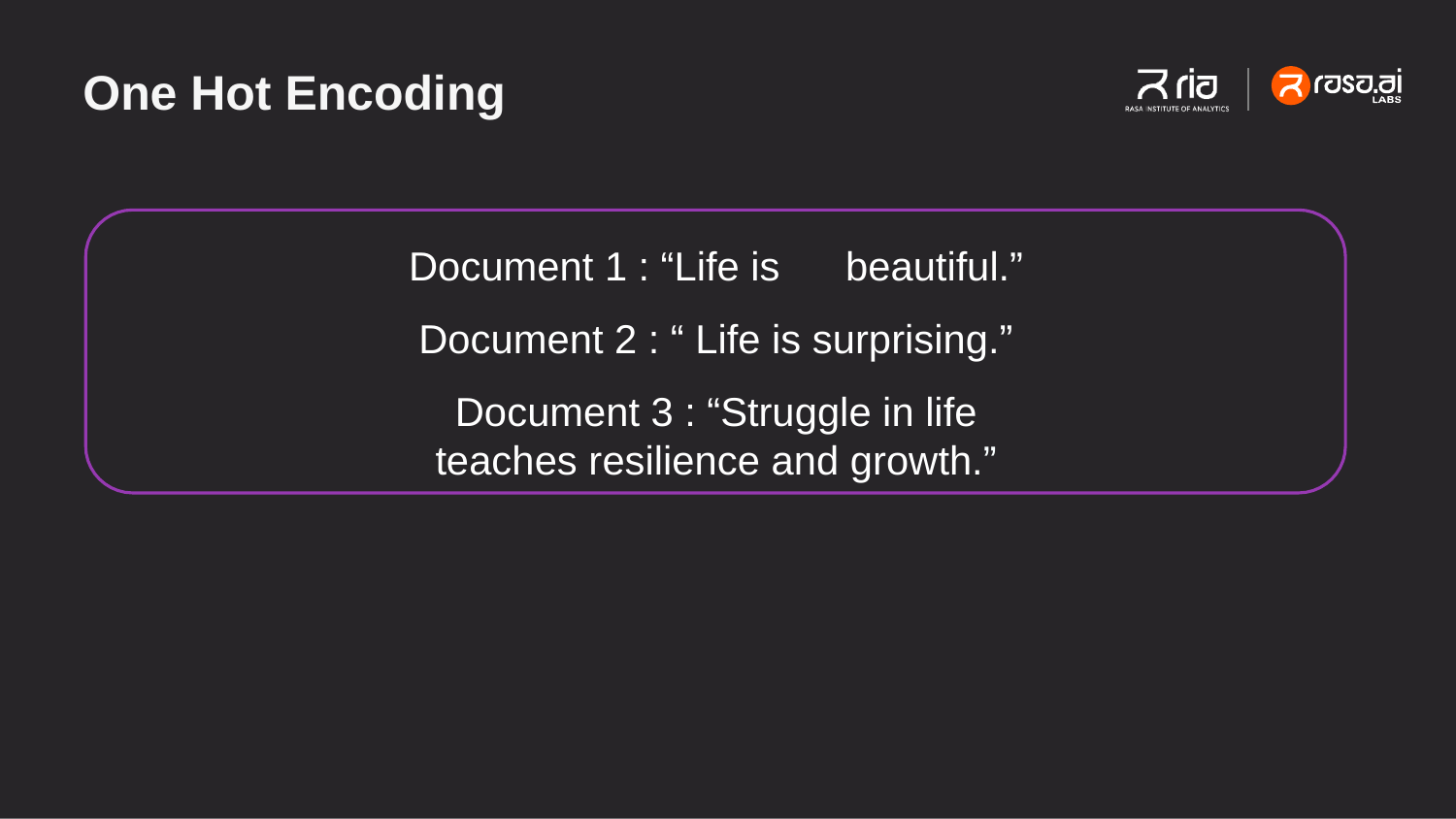

# One Hot Encoding

Document 1 : “Life is	beautiful.” Document 2 : “ Life is surprising.”
Document 3 : “Struggle in life teaches resilience and growth.”